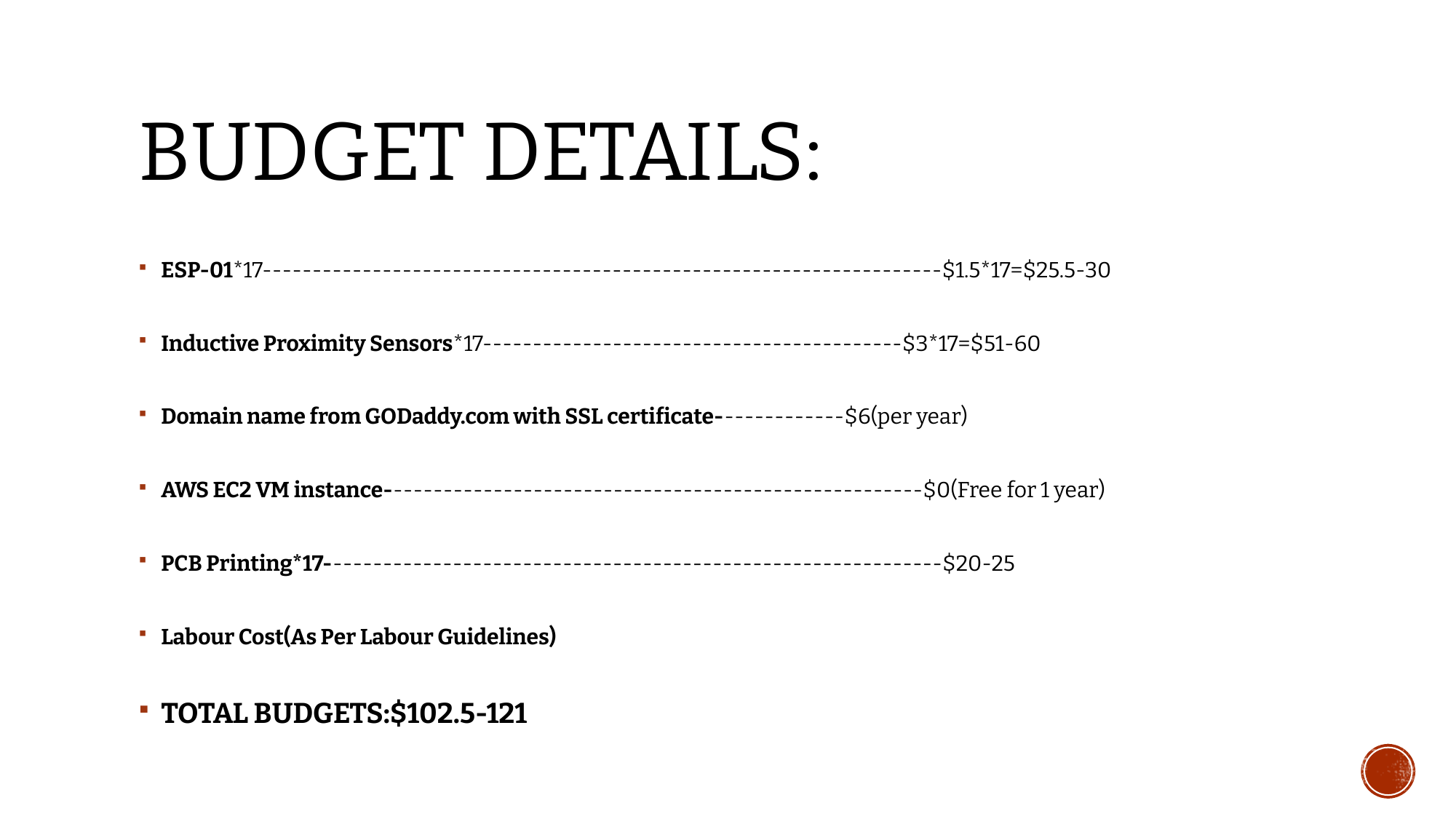

# BUDGET Details:
ESP-01*17--------------------------------------------------------------------$1.5*17=$25.5-30

Inductive Proximity Sensors*17------------------------------------------$3*17=$51-60

Domain name from GODaddy.com with SSL certificate-------------$6(per year)

AWS EC2 VM instance------------------------------------------------------$0(Free for 1 year)

PCB Printing*17--------------------------------------------------------------$20-25

Labour Cost(As Per Labour Guidelines)

TOTAL BUDGETS:$102.5-121